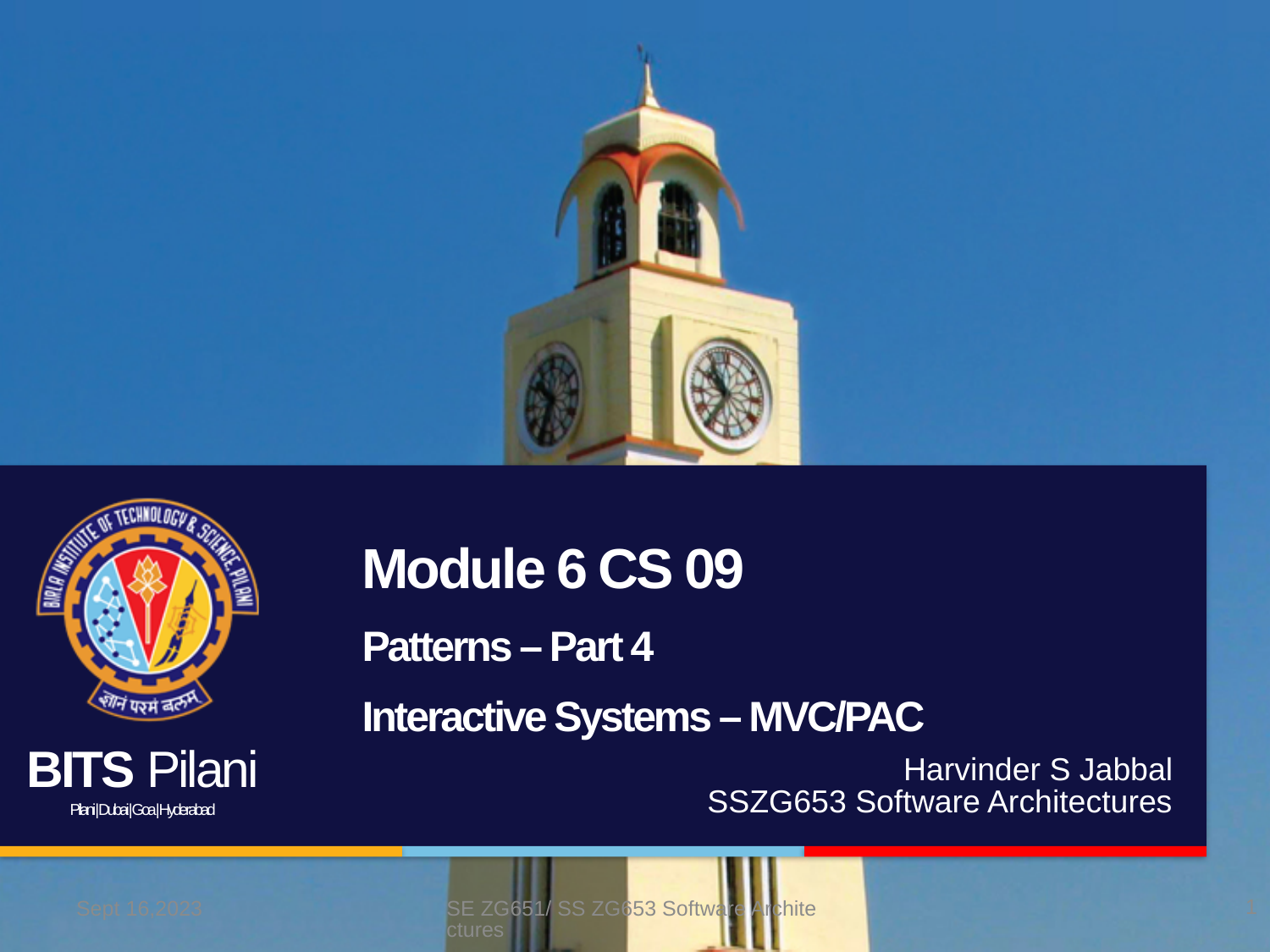

# Module 6 CS 09 Patterns – Part 4 Interactive Systems – MVC/PAC
Harvinder S Jabbal
SSZG653 Software Architectures
1
Sept 16,2023
SE ZG651/ SS ZG653 Software Architectures